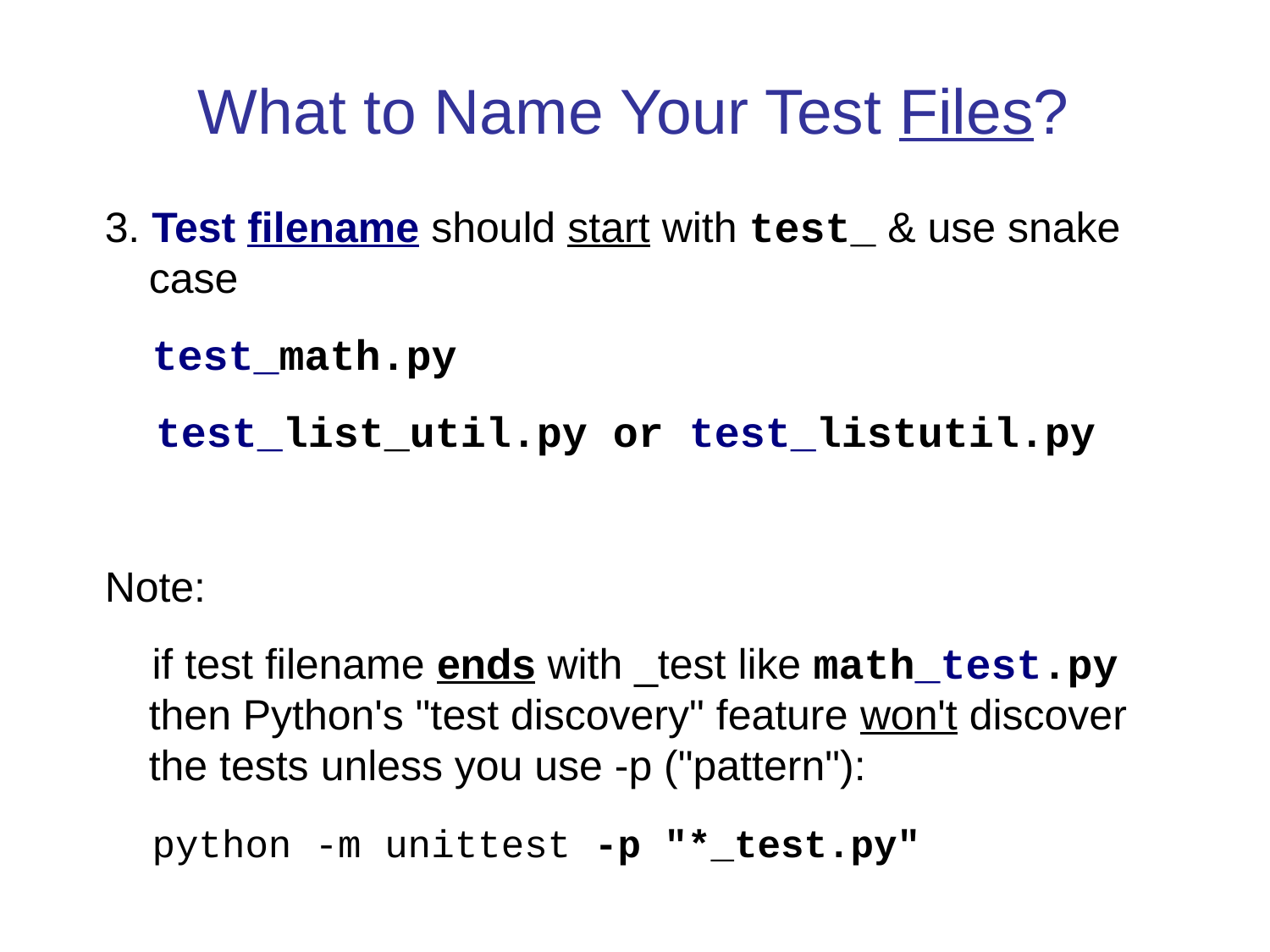

What to Name Your Test Files?
3. Test filename should start with test_ & use snake case
    test_math.py
  test_list_util.py or test_listutil.py

Note:
    if test filename ends with _test like math_test.py then Python's "test discovery" feature won't discover the tests unless you use -p ("pattern"):
    python -m unittest -p "*_test.py"